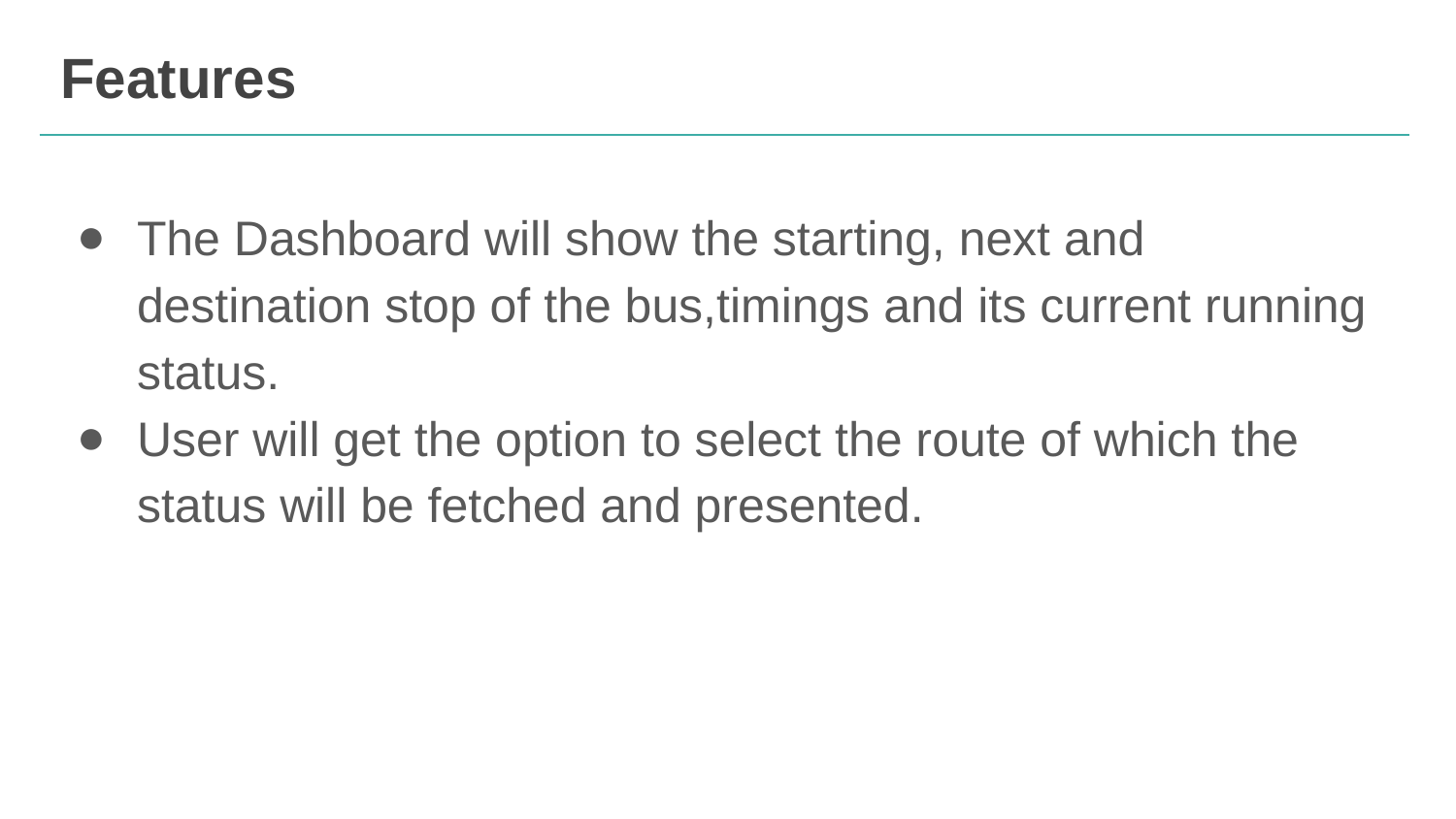

# Features
The Dashboard will show the starting, next and destination stop of the bus,timings and its current running status.
User will get the option to select the route of which the status will be fetched and presented.